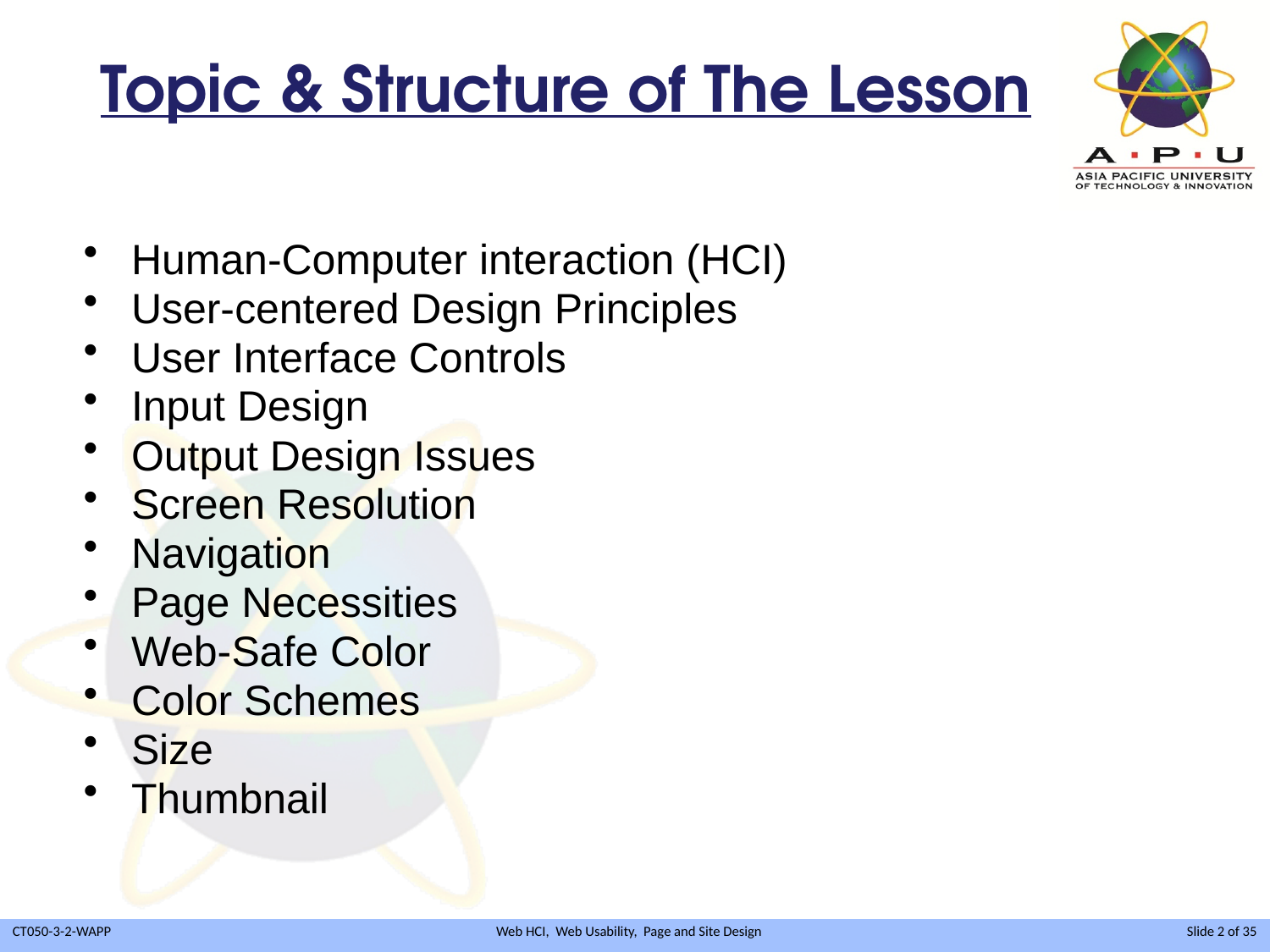

# Topic & Structure of The Lesson
Human-Computer interaction (HCI)
User-centered Design Principles
User Interface Controls
Input Design
Output Design Issues
Screen Resolution
Navigation
Page Necessities
Web-Safe Color
Color Schemes
Size
Thumbnail